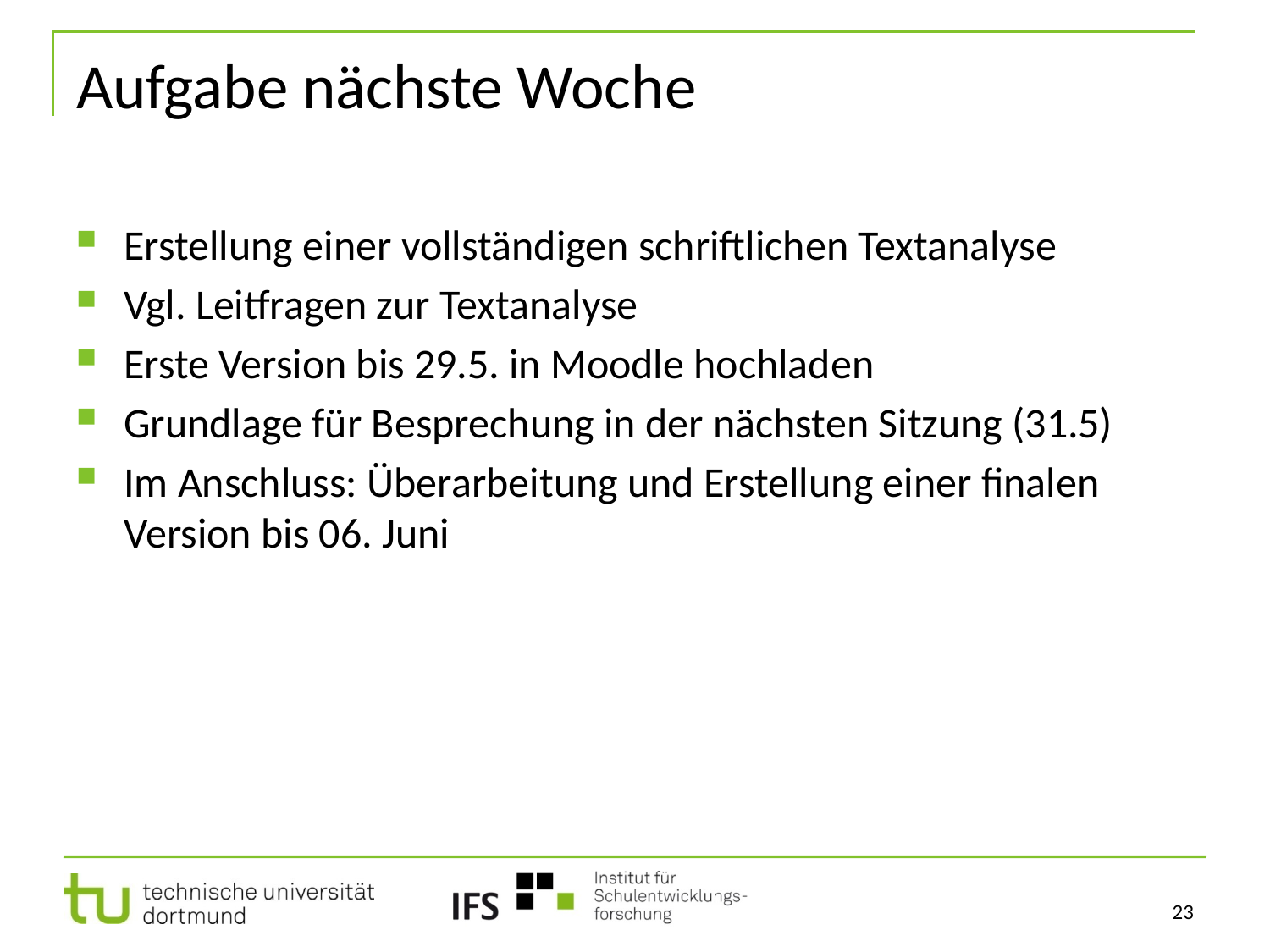

# Aufgabe nächste Woche
Erstellung einer vollständigen schriftlichen Textanalyse
Vgl. Leitfragen zur Textanalyse
Erste Version bis 29.5. in Moodle hochladen
Grundlage für Besprechung in der nächsten Sitzung (31.5)
Im Anschluss: Überarbeitung und Erstellung einer finalen Version bis 06. Juni

23